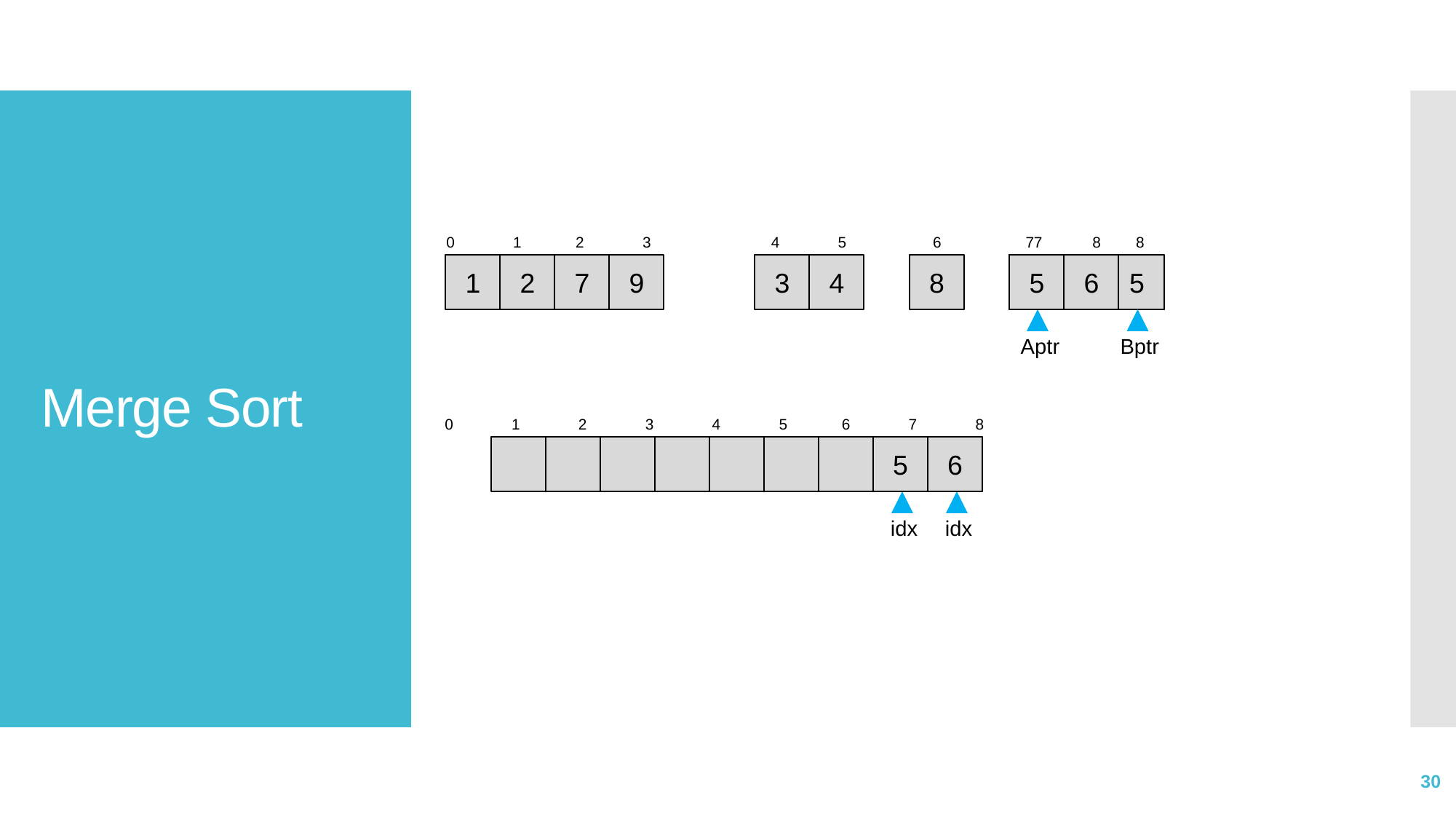

# Merge Sort
0              1             2              3
4              5
6
7
7              8
8
1
2
7
9
3
4
8

6
5

6

5

Aptr

Bptr
0              1              2              3              4              5             6              7              8

5

6

idx

idx
30